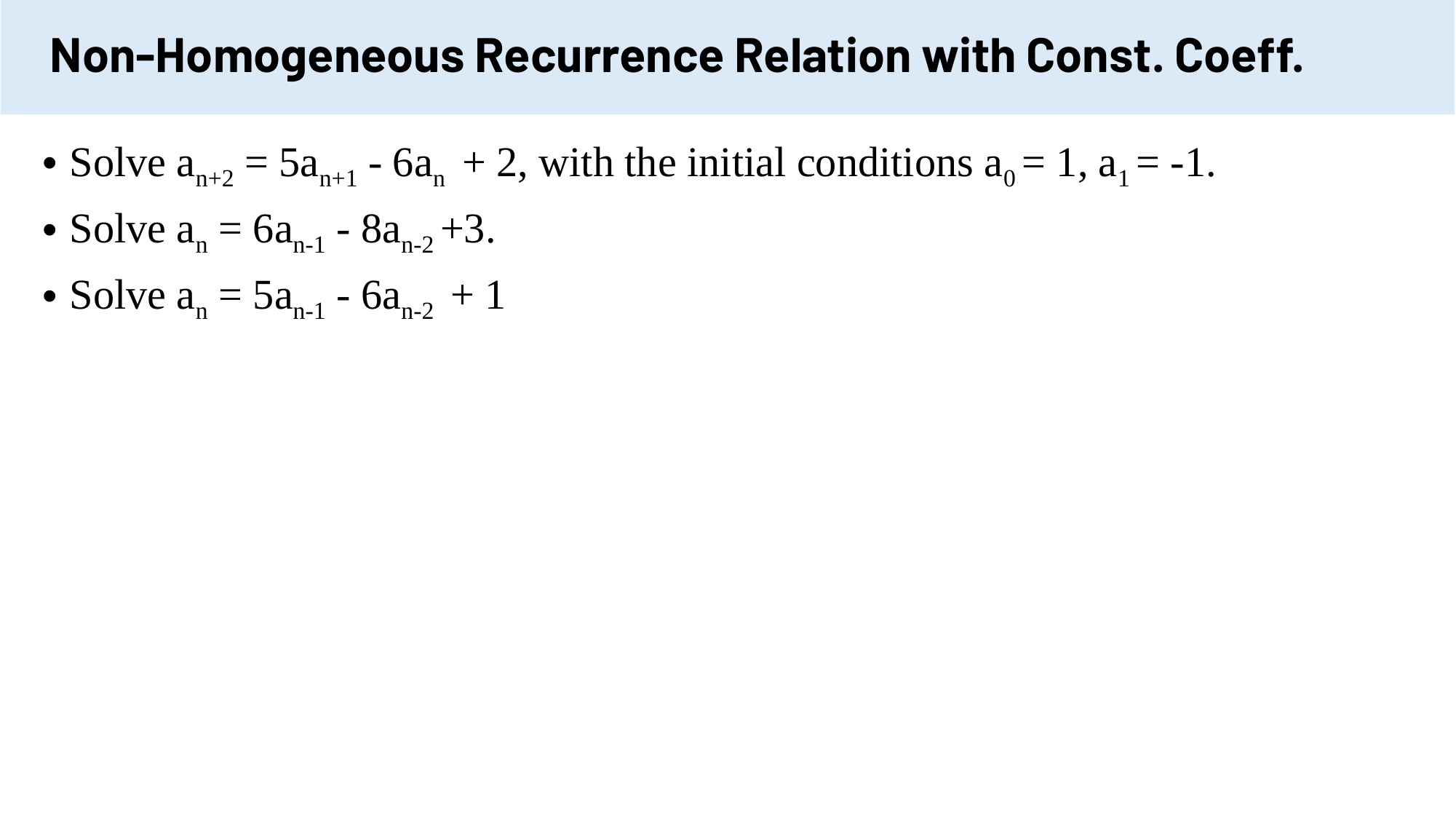

# Non-Homogeneous Recurrence Relation with Const. Coeff.
Solve an+2 = 5an+1 - 6an  + 2, with the initial conditions a0 = 1, a1 = -1.
Solve an = 6an-1 - 8an-2 +3.
Solve an = 5an-1 - 6an-2  + 1